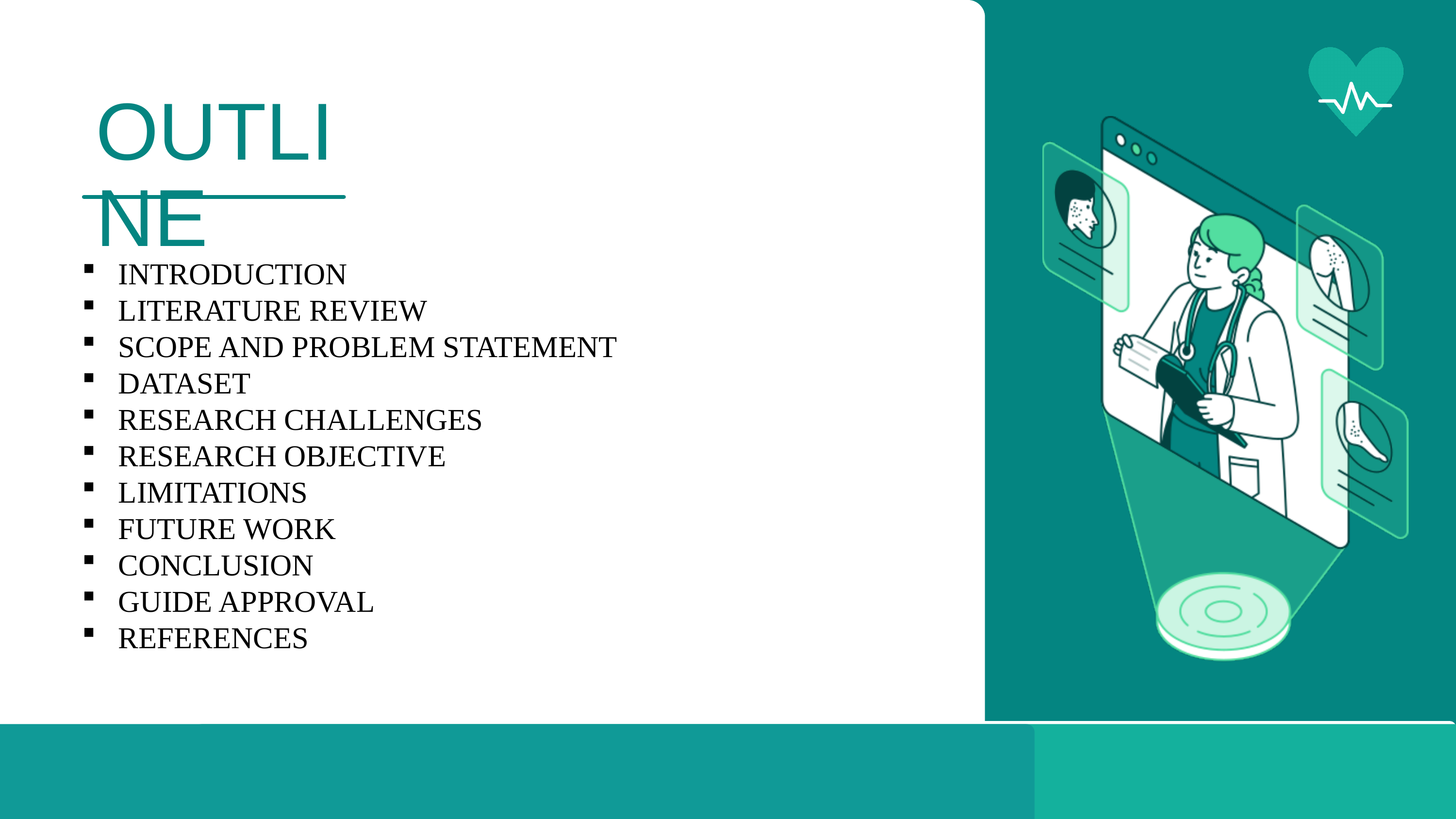

OUTLINE

INTRODUCTION
LITERATURE REVIEW
SCOPE AND PROBLEM STATEMENT
DATASET
RESEARCH CHALLENGES
RESEARCH OBJECTIVE
LIMITATIONS
FUTURE WORK
CONCLUSION
GUIDE APPROVAL
REFERENCES